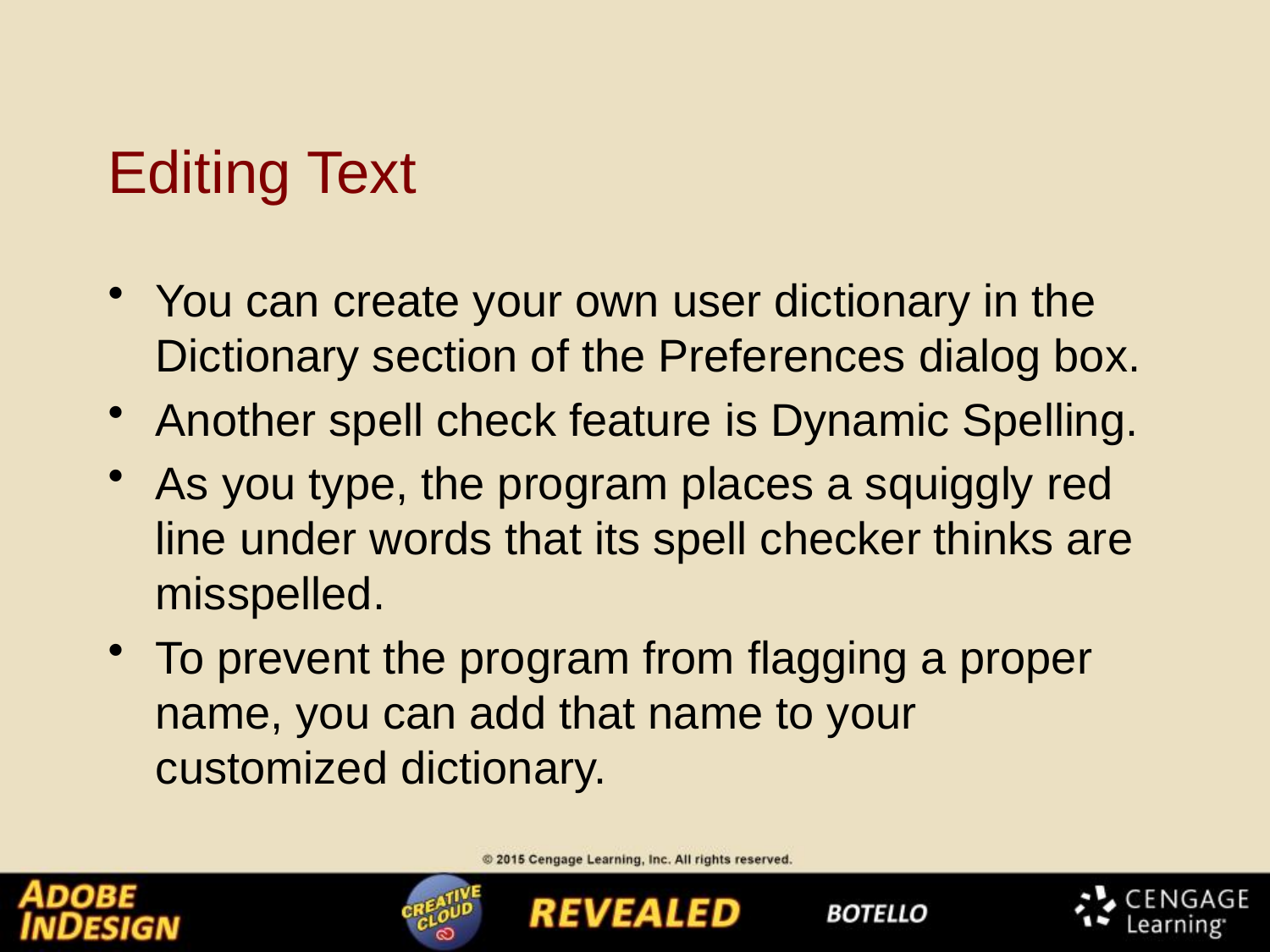

# Editing Text
You can create your own user dictionary in the Dictionary section of the Preferences dialog box.
Another spell check feature is Dynamic Spelling.
As you type, the program places a squiggly red line under words that its spell checker thinks are misspelled.
To prevent the program from flagging a proper name, you can add that name to your customized dictionary.